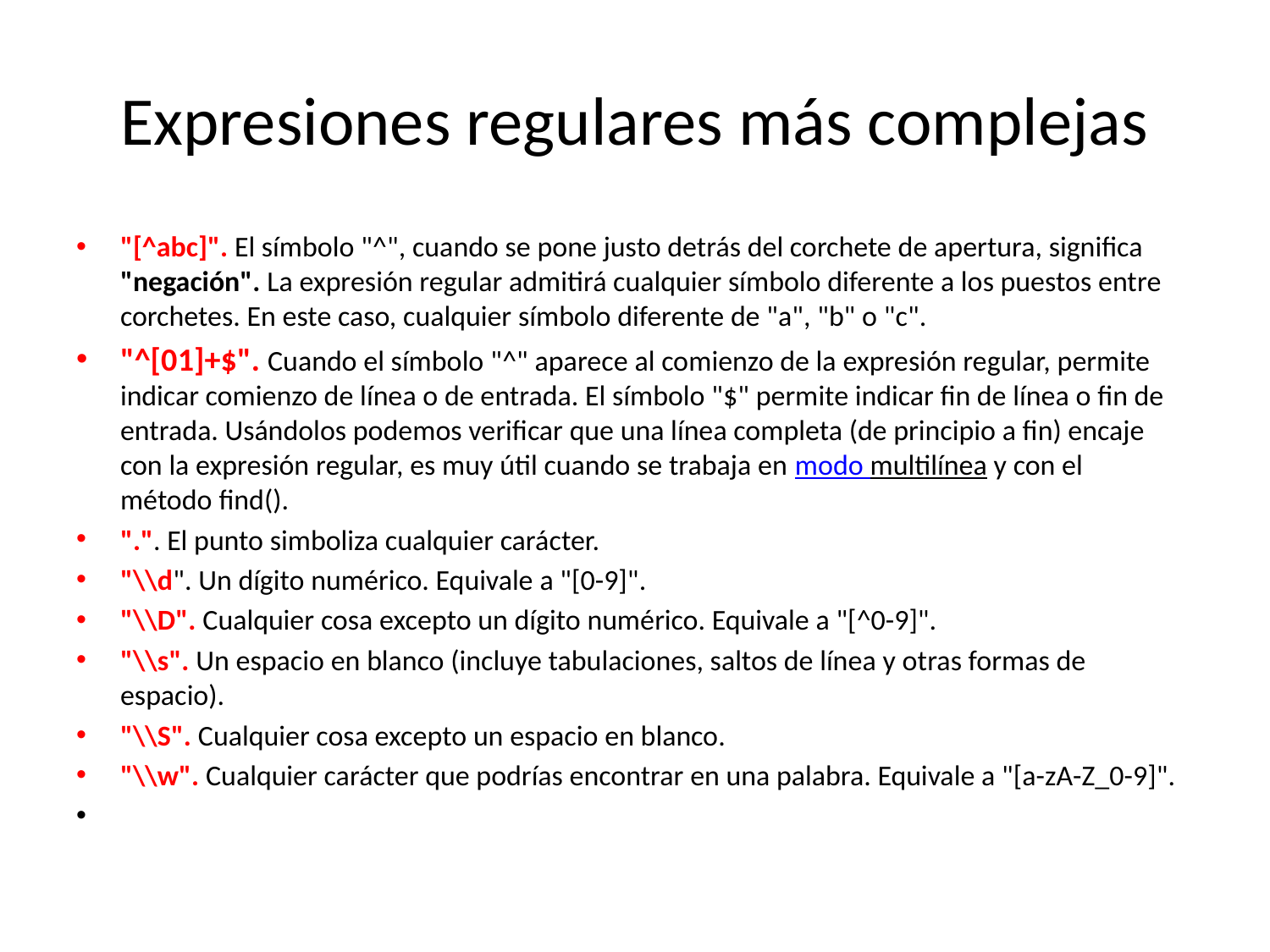

# Expresiones regulares más complejas
"[^abc]". El símbolo "^", cuando se pone justo detrás del corchete de apertura, significa "negación". La expresión regular admitirá cualquier símbolo diferente a los puestos entre corchetes. En este caso, cualquier símbolo diferente de "a", "b" o "c".
"^[01]+$". Cuando el símbolo "^" aparece al comienzo de la expresión regular, permite indicar comienzo de línea o de entrada. El símbolo "$" permite indicar fin de línea o fin de entrada. Usándolos podemos verificar que una línea completa (de principio a fin) encaje con la expresión regular, es muy útil cuando se trabaja en modo multilínea y con el método find().
".". El punto simboliza cualquier carácter.
"\\d". Un dígito numérico. Equivale a "[0-9]".
"\\D". Cualquier cosa excepto un dígito numérico. Equivale a "[^0-9]".
"\\s". Un espacio en blanco (incluye tabulaciones, saltos de línea y otras formas de espacio).
"\\S". Cualquier cosa excepto un espacio en blanco.
"\\w". Cualquier carácter que podrías encontrar en una palabra. Equivale a "[a-zA-Z_0-9]".